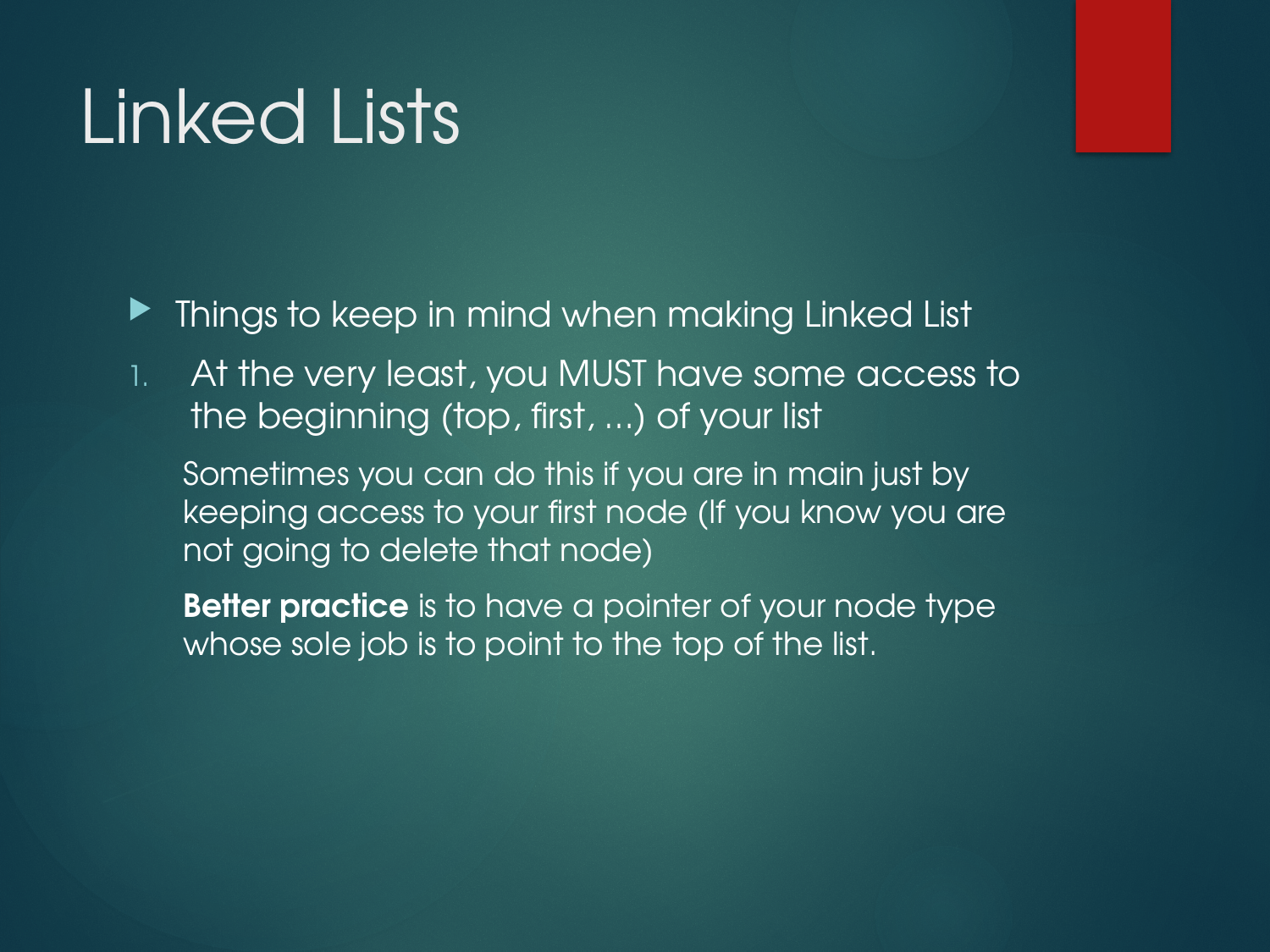

# Linked Lists
Things to keep in mind when making Linked List
At the very least, you MUST have some access to the beginning (top, first, …) of your list
Sometimes you can do this if you are in main just by keeping access to your first node (If you know you are not going to delete that node)
Better practice is to have a pointer of your node type whose sole job is to point to the top of the list.